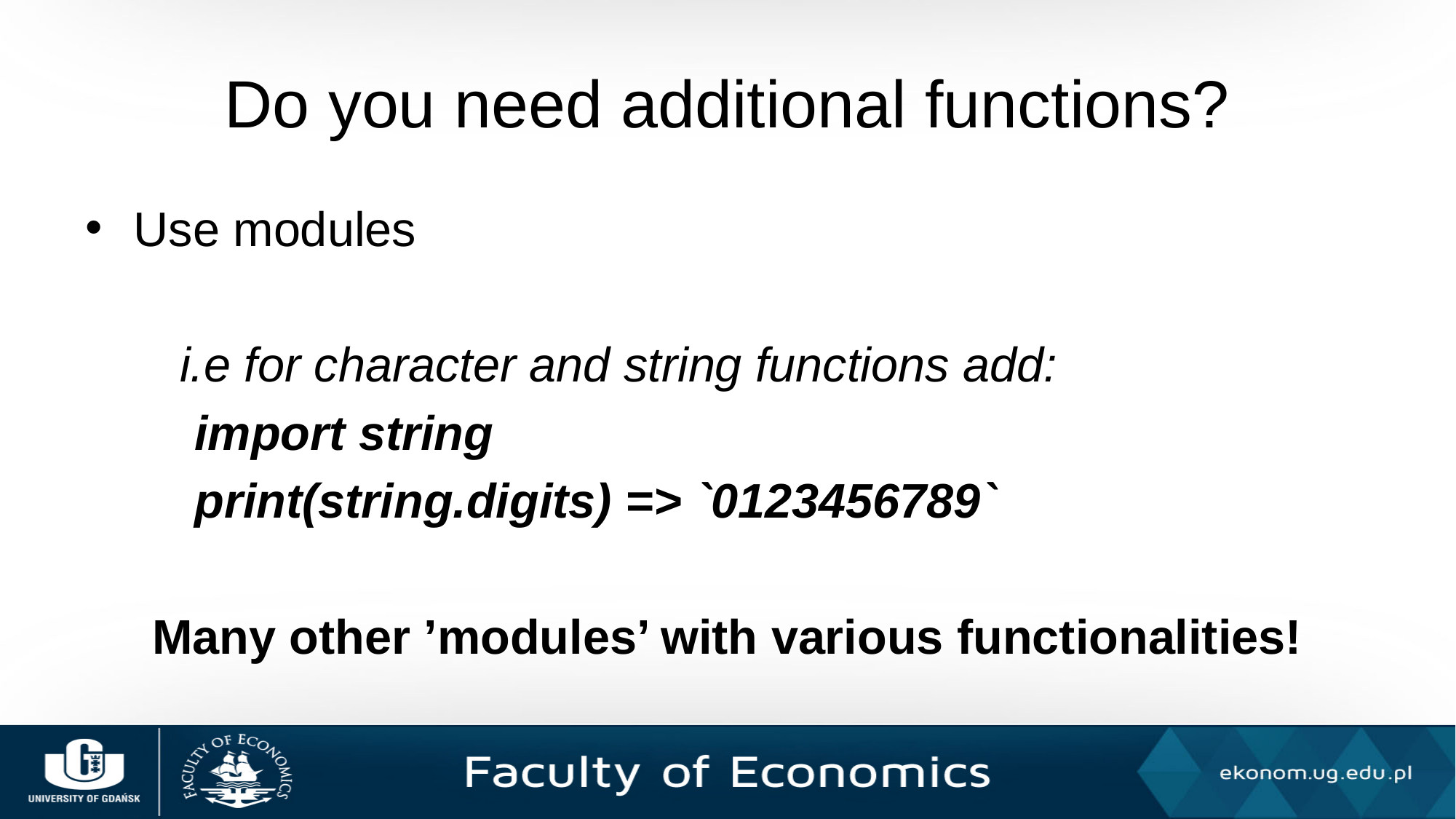

# Do you need additional functions?
Use modules

       i.e for character and string functions add:
      	import string
	print(string.digits) => `0123456789`

Many other ’modules’ with various functionalities!